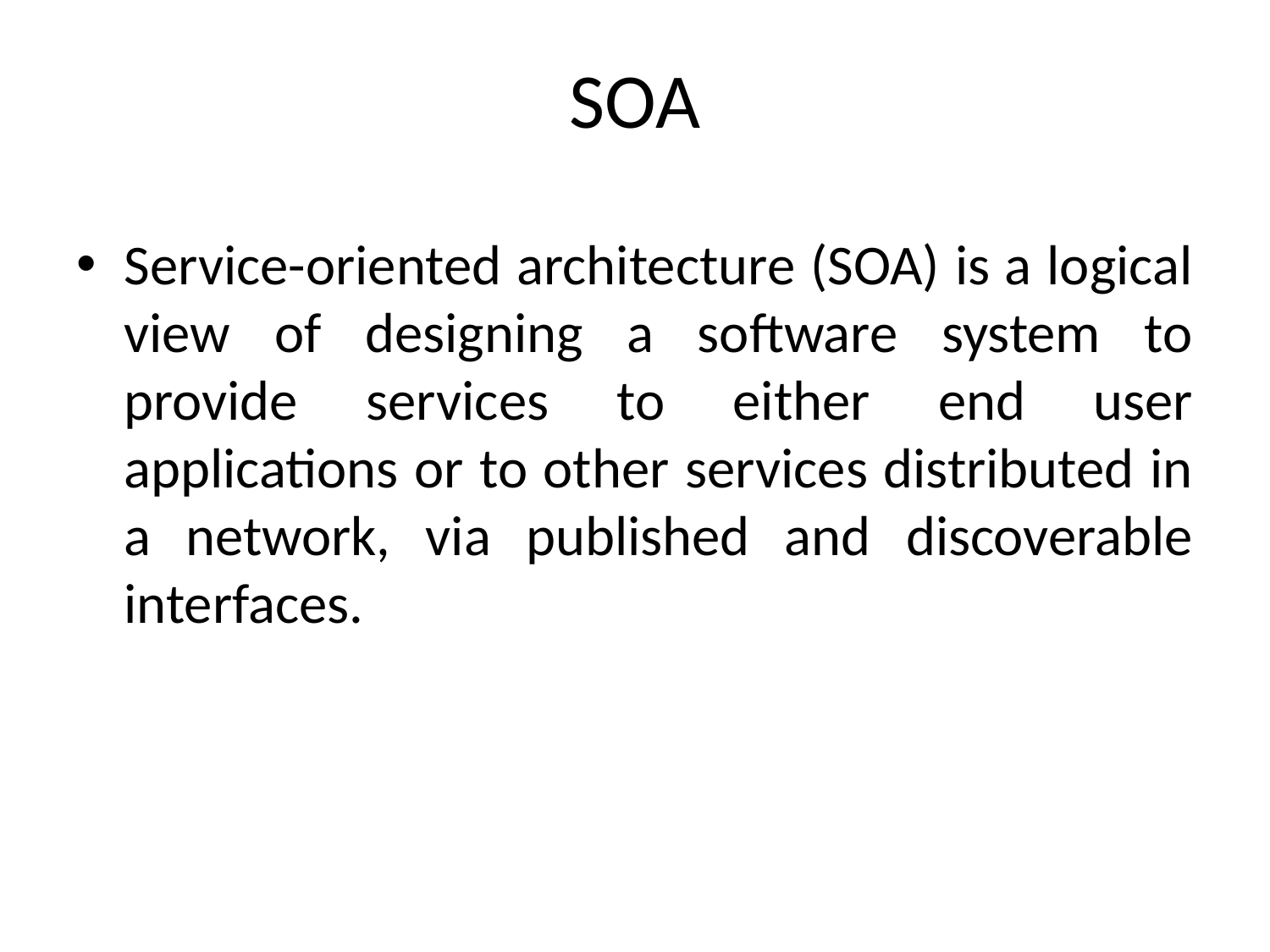

# SOA
Service-oriented architecture (SOA) is a logical view of designing a software system to provide services to either end user applications or to other services distributed in a network, via published and discoverable interfaces.